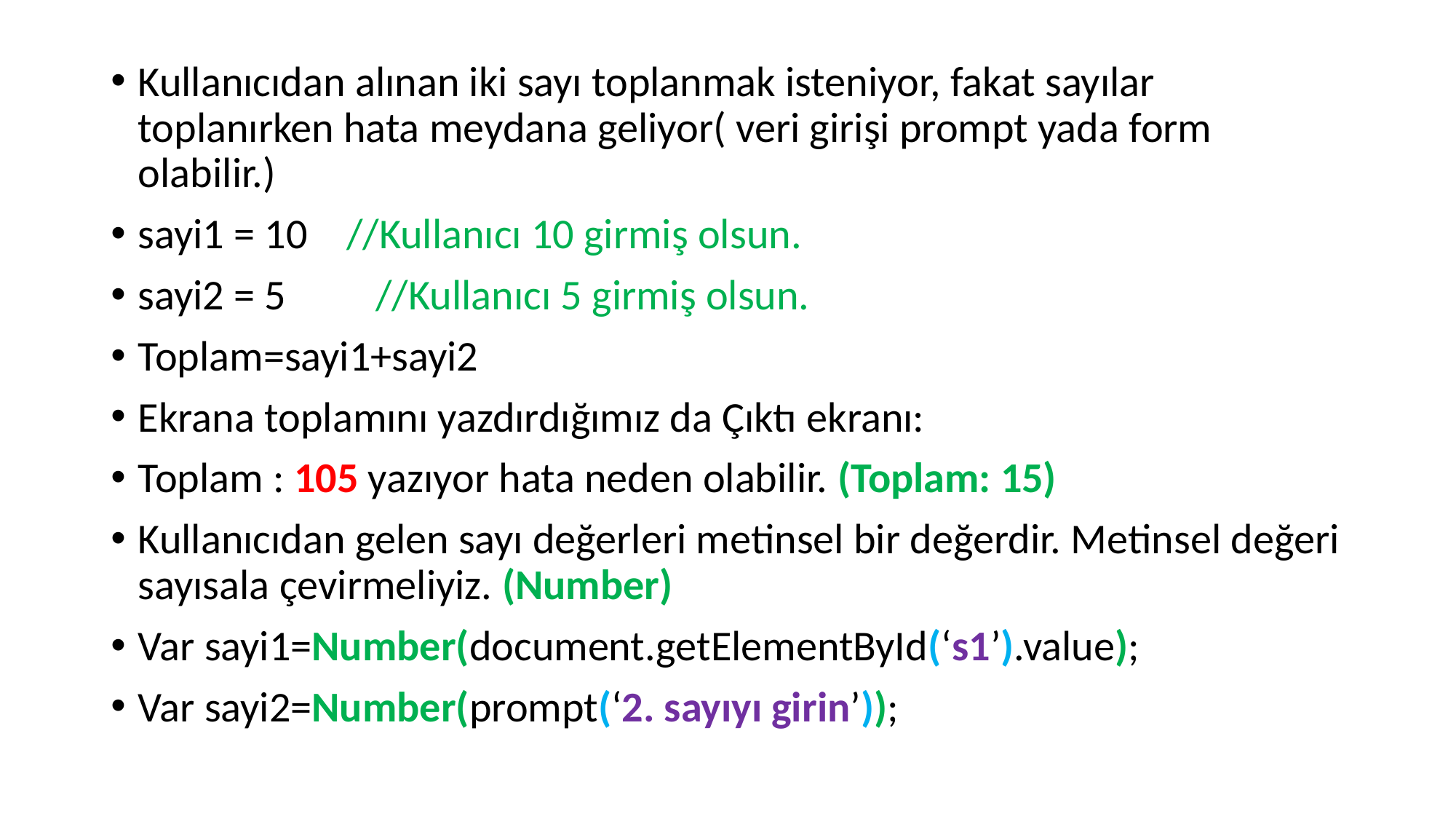

Kullanıcıdan alınan iki sayı toplanmak isteniyor, fakat sayılar toplanırken hata meydana geliyor( veri girişi prompt yada form olabilir.)
sayi1 = 10    //Kullanıcı 10 girmiş olsun.
sayi2 = 5 	  //Kullanıcı 5 girmiş olsun.
Toplam=sayi1+sayi2
Ekrana toplamını yazdırdığımız da Çıktı ekranı:
Toplam : 105 yazıyor hata neden olabilir. (Toplam: 15)
Kullanıcıdan gelen sayı değerleri metinsel bir değerdir. Metinsel değeri sayısala çevirmeliyiz. (Number)
Var sayi1=Number(document.getElementById(‘s1’).value);
Var sayi2=Number(prompt(‘2. sayıyı girin’));